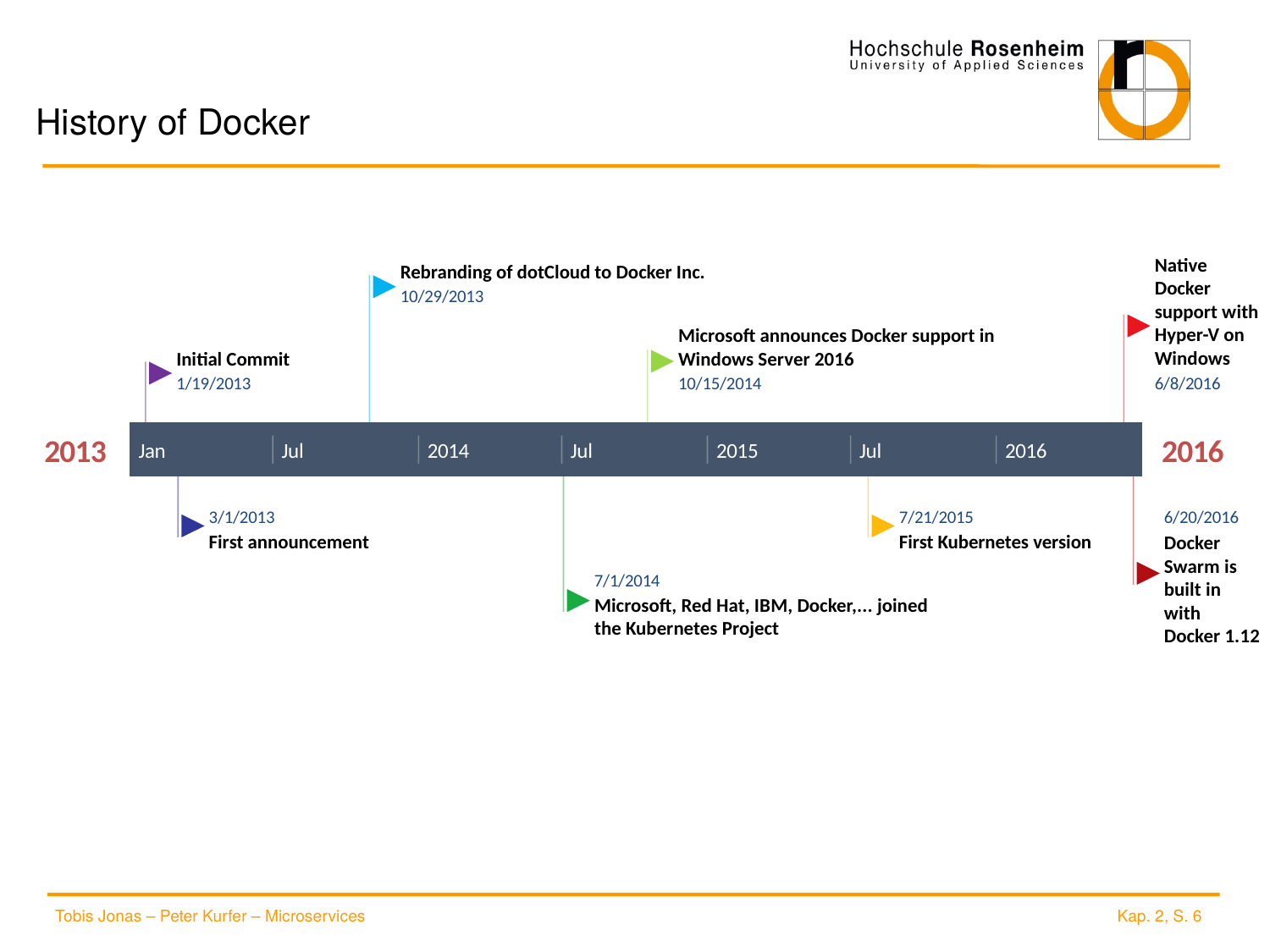

# History of Docker
Native Docker support with Hyper-V on Windows
Rebranding of dotCloud to Docker Inc.

10/29/2013

Microsoft announces Docker support in Windows Server 2016
Initial Commit

1/19/2013
10/15/2014
6/8/2016

2013
2016
Jan
Jul
2014
Jul
2015
Jul
2016

Heute
3/1/2013
7/21/2015
6/20/2016

First announcement
First Kubernetes version
Docker Swarm is built in with Docker 1.12

7/1/2014

Microsoft, Red Hat, IBM, Docker,... joined the Kubernetes Project